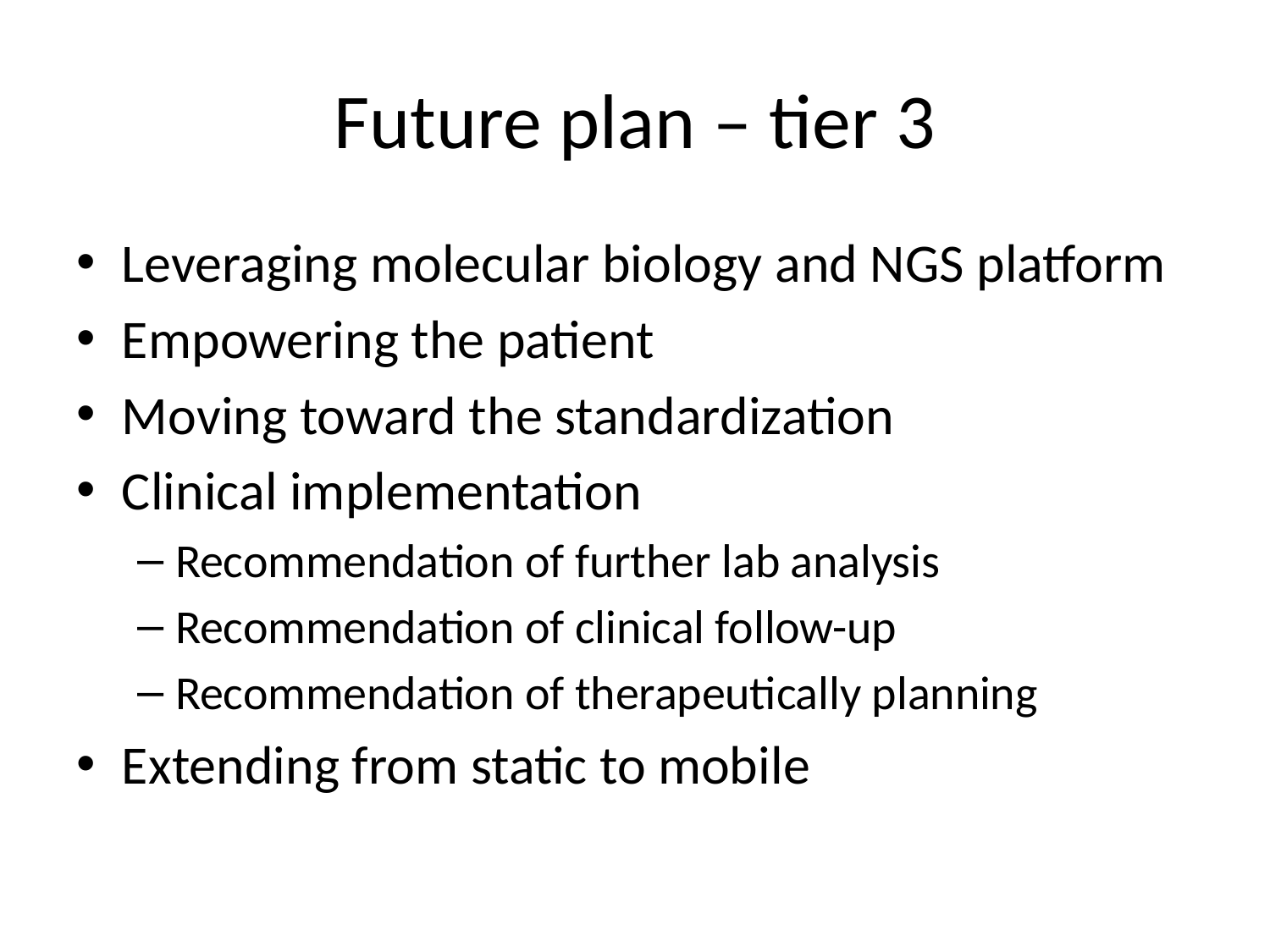

# Future plan – tier 3
Leveraging molecular biology and NGS platform
Empowering the patient
Moving toward the standardization
Clinical implementation
Recommendation of further lab analysis
Recommendation of clinical follow-up
Recommendation of therapeutically planning
Extending from static to mobile